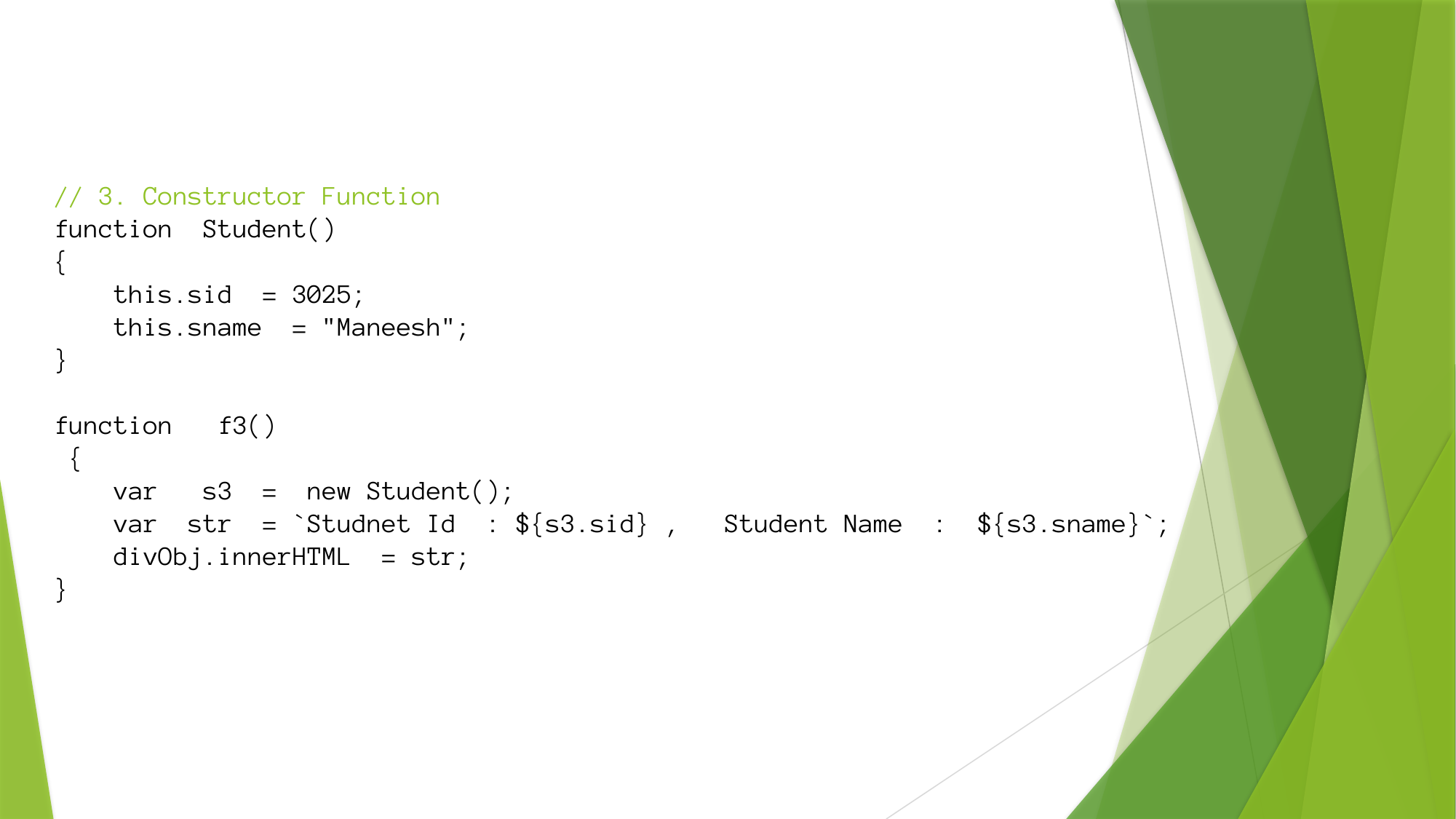

// 3. Constructor Function
function  Student()
{
    this.sid  = 3025;
    this.sname  = "Maneesh";
}
function   f3()
 {
    var   s3  =  new Student();
    var  str  = `Studnet Id  : ${s3.sid} ,   Student Name  :  ${s3.sname}`;
    divObj.innerHTML  = str;
}